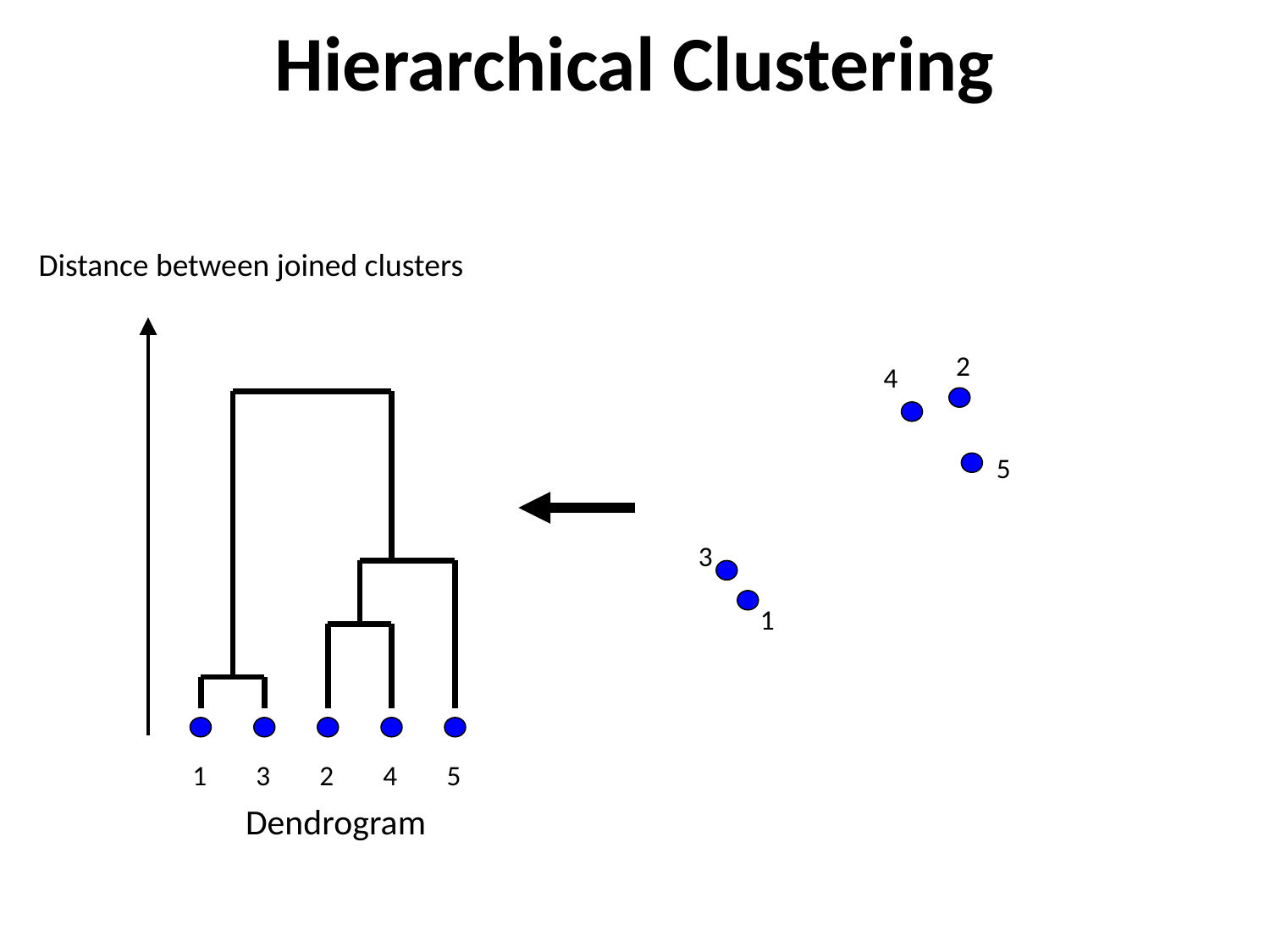

Hierarchical Clustering
Distance between joined clusters

1
3
2
4
5
Dendrogram
2
4

5

3

1